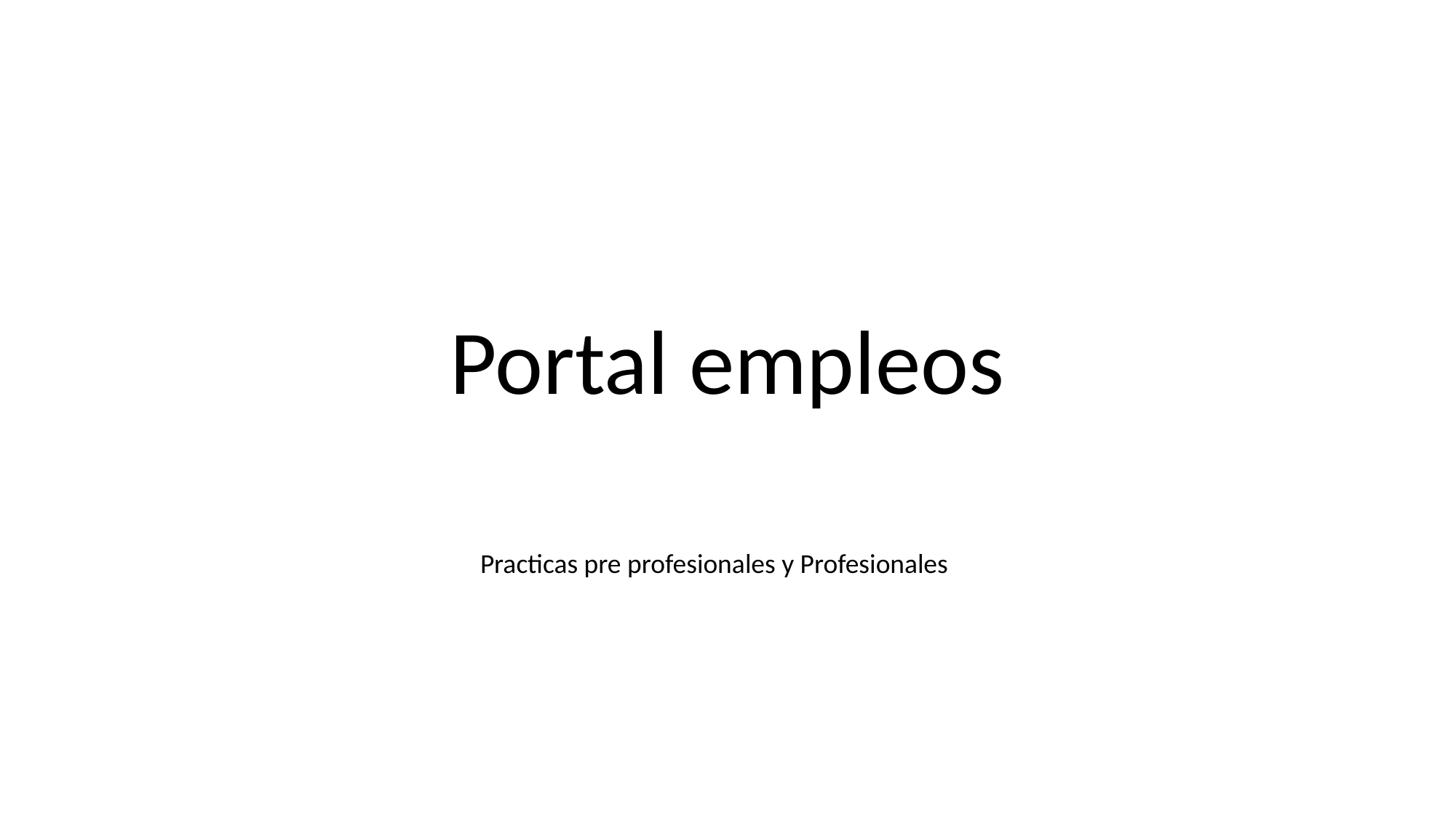

# Portal empleos
Practicas pre profesionales y Profesionales